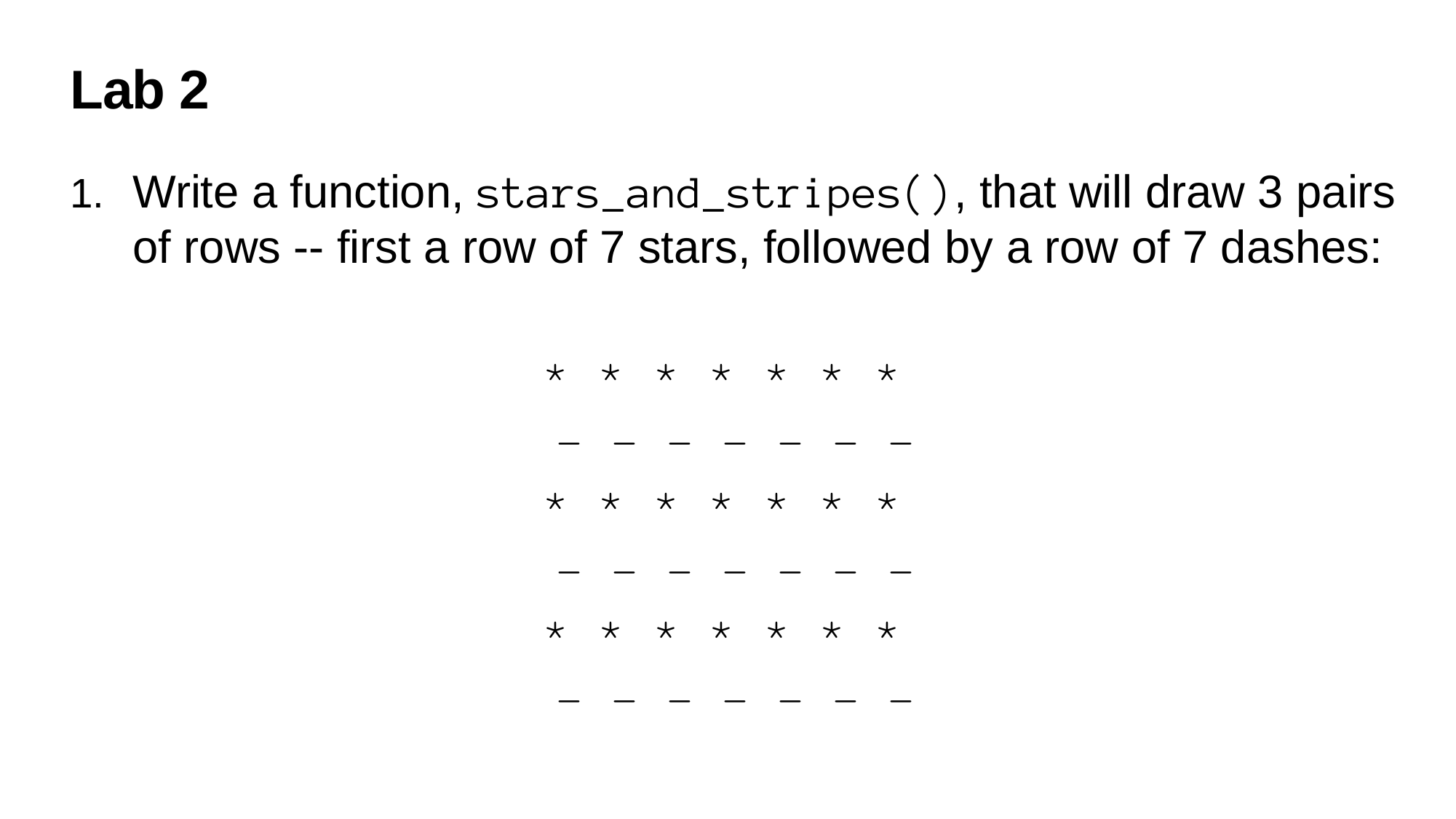

# Lab 2
Write a function, stars_and_stripes(), that will draw 3 pairs of rows -- first a row of 7 stars, followed by a row of 7 dashes:

* * * * * * *
- - - - - - -
* * * * * * *
- - - - - - -
* * * * * * *
- - - - - - -